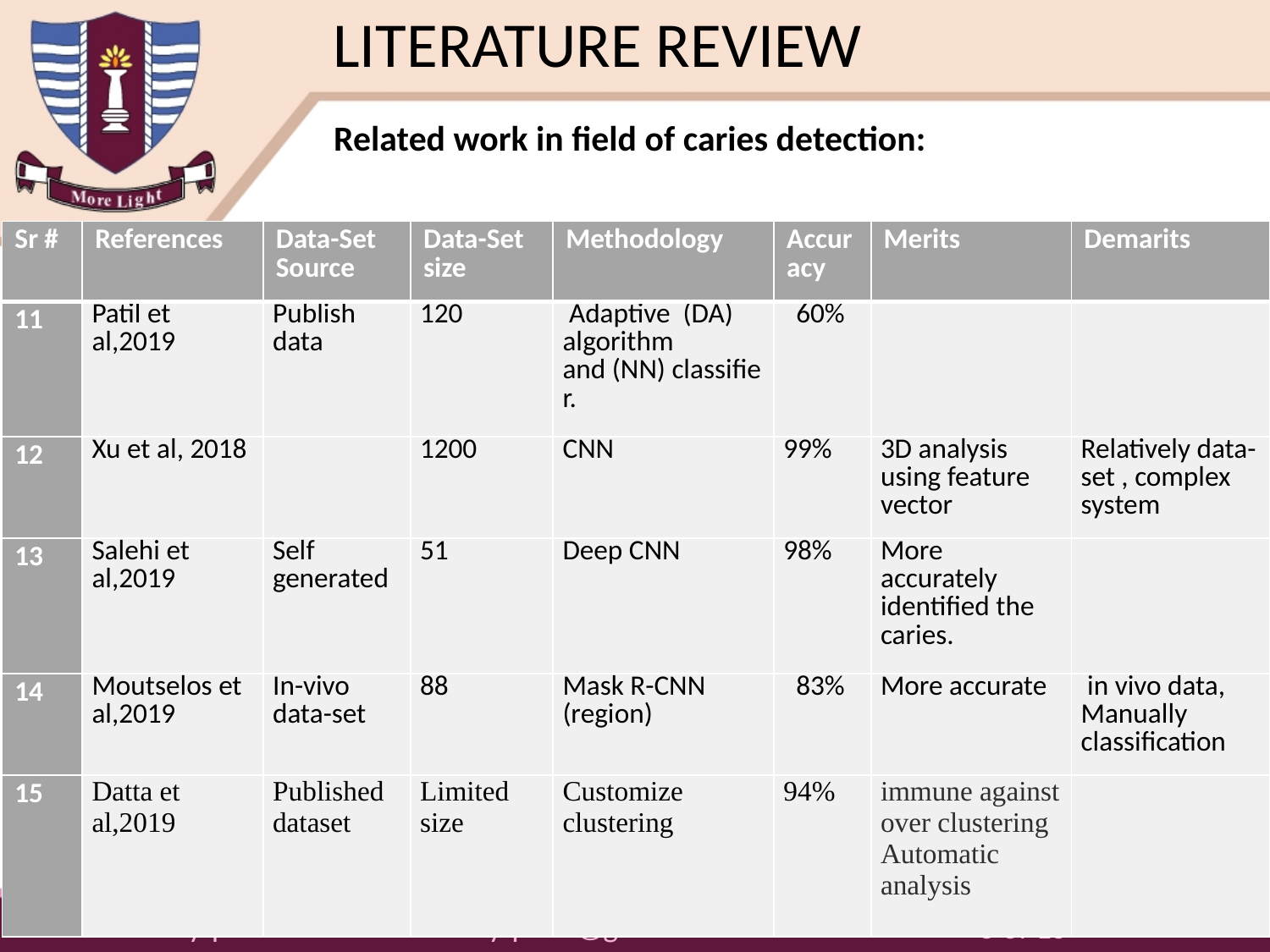

# LITERATURE REVIEW
Related work in field of caries detection:
| Sr # | References | Data-Set Source | Data-Set size | Methodology | Accuracy | Merits | Demarits |
| --- | --- | --- | --- | --- | --- | --- | --- |
| 11 | Patil et al,2019 | Publish data | 120 | Adaptive (DA) algorithm and (NN) classifier. | 60% |  |  |
| 12 | Xu et al, 2018 |  | 1200 | CNN | 99% | 3D analysis using feature vector | Relatively data-set , complex system |
| 13 | Salehi et al,2019 | Self generated | 51 | Deep CNN | 98% | More accurately identified the caries. |  |
| 14 | Moutselos et al,2019 | In-vivo data-set | 88 | Mask R-CNN (region) | 83% | More accurate | in vivo data, Manually classification |
| 15 | Datta et al,2019 | Published dataset | Limited size | Customize clustering | 94% | immune against over clustering Automatic analysis |  |

19
fayqabio@gmail.com
Fayqa
8 of 15